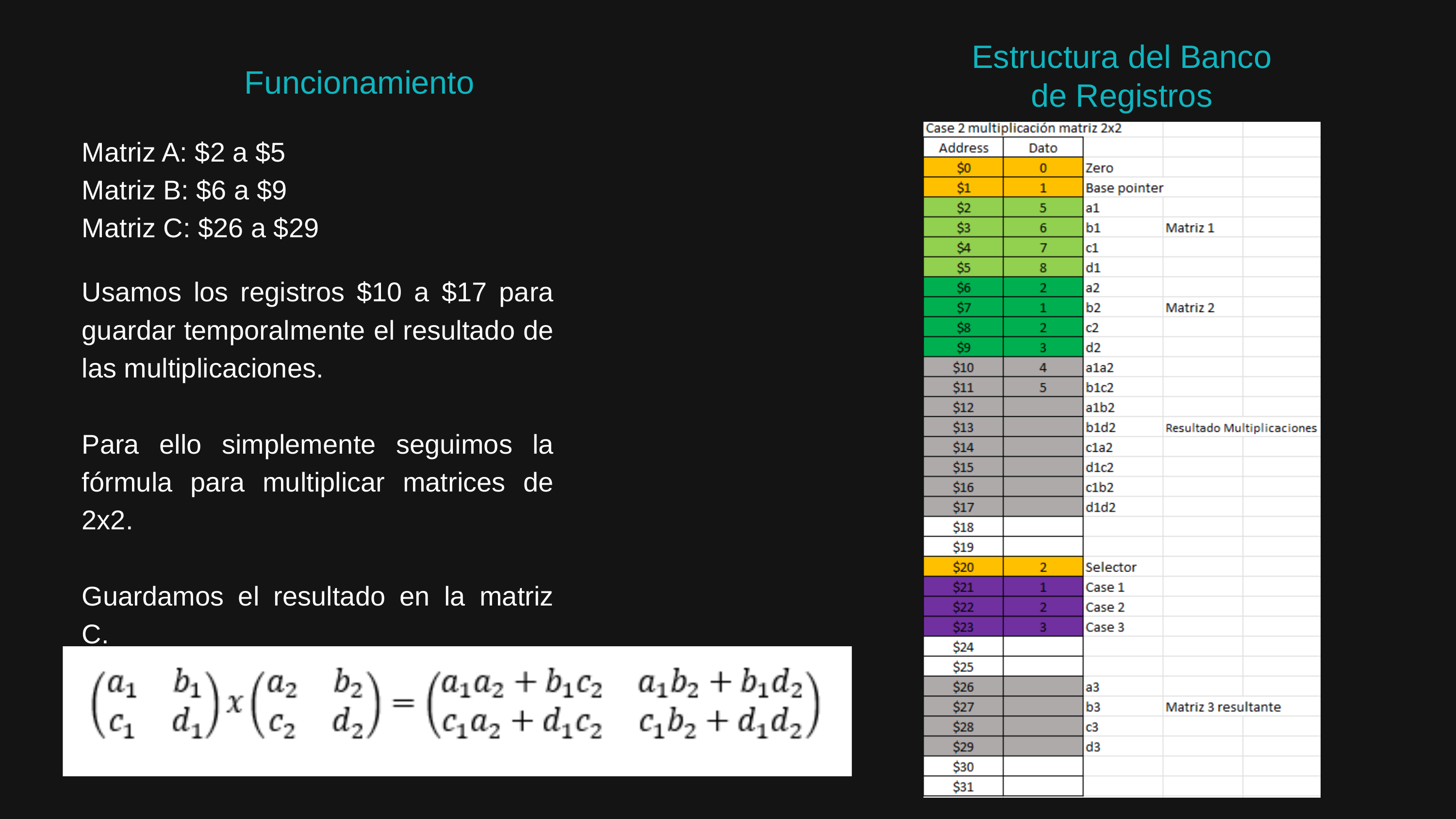

Estructura del Banco de Registros
Funcionamiento

Matriz A: $2 a $5
Matriz B: $6 a $9
Matriz C: $26 a $29
Usamos los registros $10 a $17 para guardar temporalmente el resultado de las multiplicaciones.

Para ello simplemente seguimos la fórmula para multiplicar matrices de 2x2.

Guardamos el resultado en la matriz C.